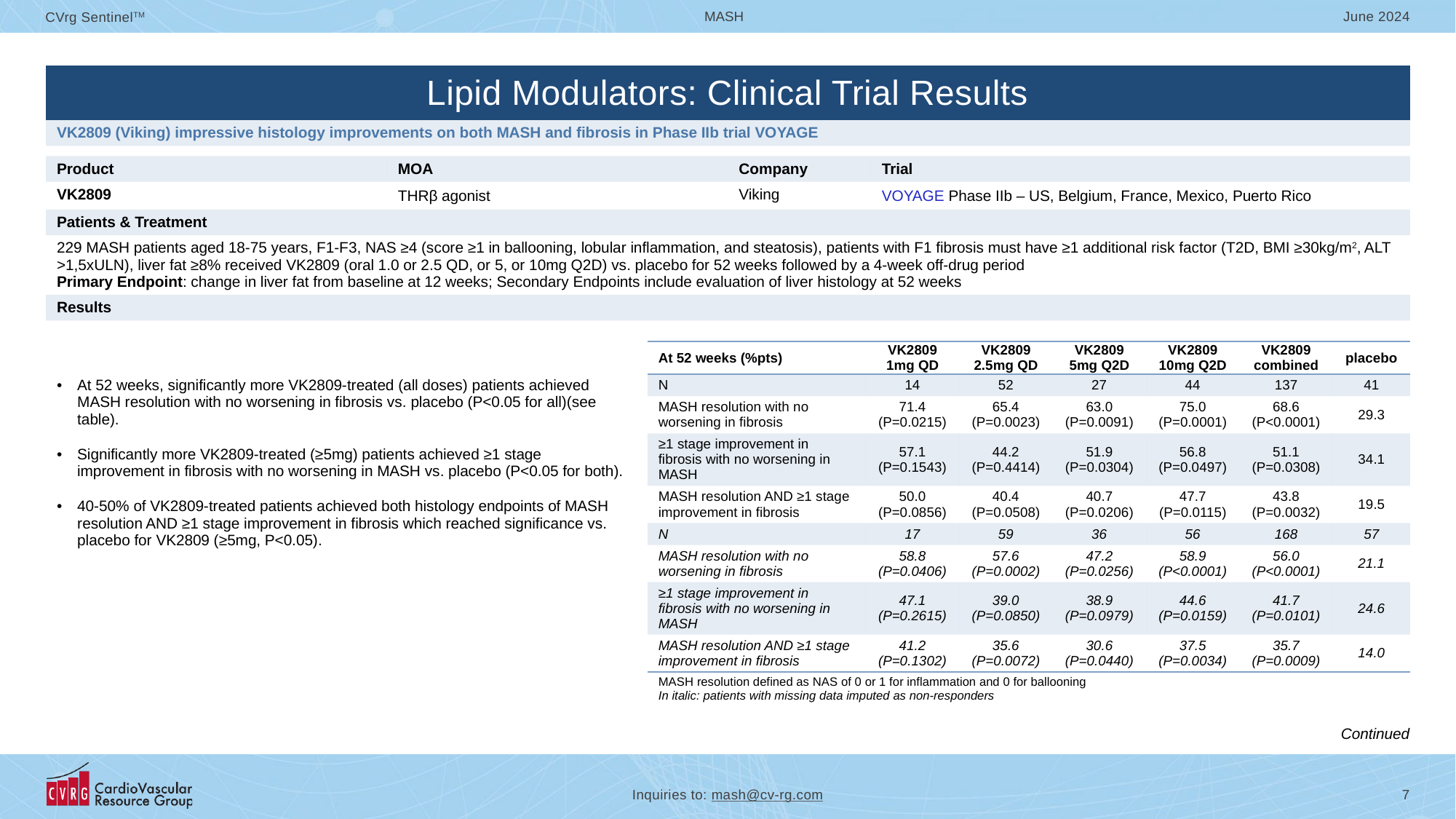

| Lipid Modulators: Clinical Trial Results |  |  |  |  |
| --- | --- | --- | --- | --- |
| VK2809 (Viking) impressive histology improvements on both MASH and fibrosis in Phase IIb trial VOYAGE |  |  |  |  |
|  |  |  |  |  |
| Product | MOA |  | Company | Trial |
| VK2809 | THRβ agonist |  | Viking | VOYAGE Phase IIb – US, Belgium, France, Mexico, Puerto Rico |
| Patients & Treatment |  |  |  |  |
| 229 MASH patients aged 18-75 years, F1-F3, NAS ≥4 (score ≥1 in ballooning, lobular inflammation, and steatosis), patients with F1 fibrosis must have ≥1 additional risk factor (T2D, BMI ≥30kg/m2, ALT >1,5xULN), liver fat ≥8% received VK2809 (oral 1.0 or 2.5 QD, or 5, or 10mg Q2D) vs. placebo for 52 weeks followed by a 4-week off-drug period Primary Endpoint: change in liver fat from baseline at 12 weeks; Secondary Endpoints include evaluation of liver histology at 52 weeks |  |  |  |  |
| Results |  |  |  |  |
| At 52 weeks, significantly more VK2809-treated (all doses) patients achieved MASH resolution with no worsening in fibrosis vs. placebo (P<0.05 for all)(see table). Significantly more VK2809-treated (≥5mg) patients achieved ≥1 stage improvement in fibrosis with no worsening in MASH vs. placebo (P<0.05 for both). 40-50% of VK2809-treated patients achieved both histology endpoints of MASH resolution AND ≥1 stage improvement in fibrosis which reached significance vs. placebo for VK2809 (≥5mg, P<0.05). |  |  |  |  |
| At 52 weeks (%pts) | VK2809 1mg QD | VK2809 2.5mg QD | VK2809 5mg Q2D | VK2809 10mg Q2D | VK2809 combined | placebo |
| --- | --- | --- | --- | --- | --- | --- |
| N | 14 | 52 | 27 | 44 | 137 | 41 |
| MASH resolution with no worsening in fibrosis | 71.4 (P=0.0215) | 65.4 (P=0.0023) | 63.0 (P=0.0091) | 75.0 (P=0.0001) | 68.6 (P<0.0001) | 29.3 |
| ≥1 stage improvement in fibrosis with no worsening in MASH | 57.1 (P=0.1543) | 44.2 (P=0.4414) | 51.9 (P=0.0304) | 56.8 (P=0.0497) | 51.1 (P=0.0308) | 34.1 |
| MASH resolution AND ≥1 stage improvement in fibrosis | 50.0 (P=0.0856) | 40.4 (P=0.0508) | 40.7 (P=0.0206) | 47.7 (P=0.0115) | 43.8 (P=0.0032) | 19.5 |
| N | 17 | 59 | 36 | 56 | 168 | 57 |
| MASH resolution with no worsening in fibrosis | 58.8 (P=0.0406) | 57.6 (P=0.0002) | 47.2 (P=0.0256) | 58.9 (P<0.0001) | 56.0 (P<0.0001) | 21.1 |
| ≥1 stage improvement in fibrosis with no worsening in MASH | 47.1 (P=0.2615) | 39.0 (P=0.0850) | 38.9 (P=0.0979) | 44.6 (P=0.0159) | 41.7 (P=0.0101) | 24.6 |
| MASH resolution AND ≥1 stage improvement in fibrosis | 41.2 (P=0.1302) | 35.6 (P=0.0072) | 30.6 (P=0.0440) | 37.5 (P=0.0034) | 35.7 (P=0.0009) | 14.0 |
| MASH resolution defined as NAS of 0 or 1 for inflammation and 0 for ballooning In italic: patients with missing data imputed as non-responders |  |  |  |  |  |  |
Continued